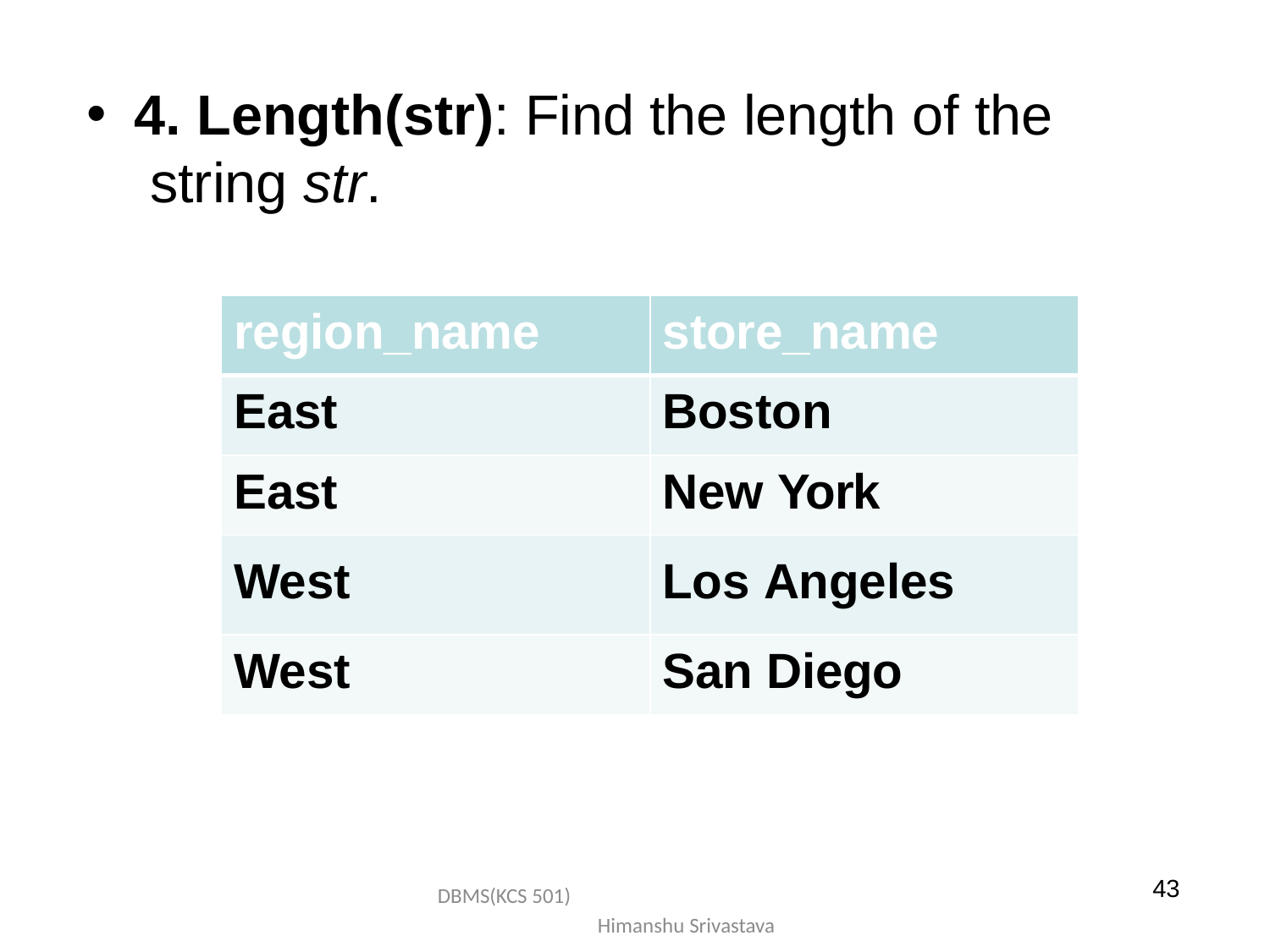

4. Length(str): Find the length of the  string str.
| region\_name | store\_name |
| --- | --- |
| East | Boston |
| East | New York |
| West | Los Angeles |
| West | San Diego |
43
DBMS(KCS 501)                                                                            Himanshu Srivastava